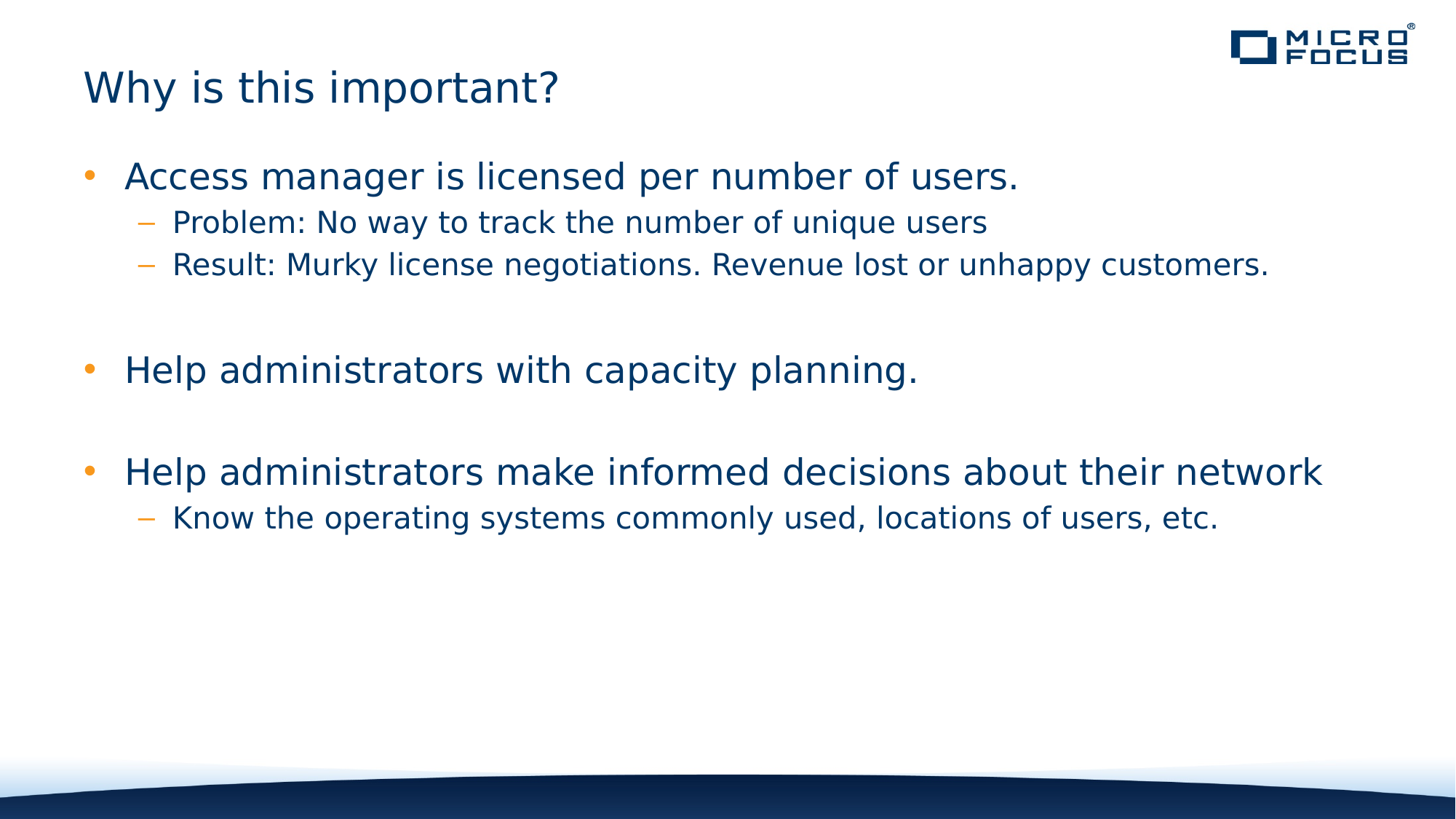

# Why is this important?
Access manager is licensed per number of users.
Problem: No way to track the number of unique users
Result: Murky license negotiations. Revenue lost or unhappy customers.

Help administrators with capacity planning.

Help administrators make informed decisions about their network
Know the operating systems commonly used, locations of users, etc.